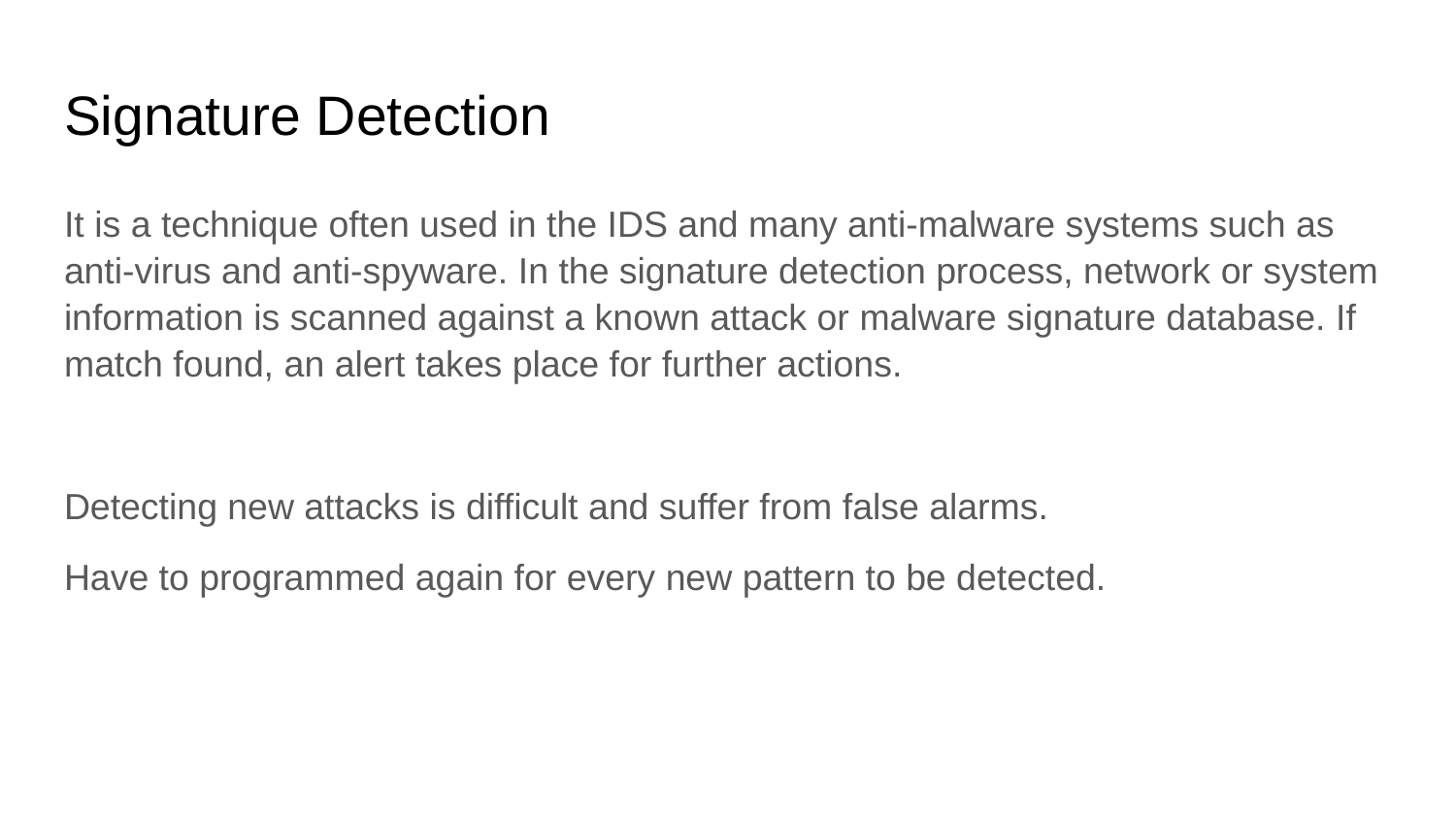

# Signature Detection
It is a technique often used in the IDS and many anti-malware systems such as anti-virus and anti-spyware. In the signature detection process, network or system information is scanned against a known attack or malware signature database. If match found, an alert takes place for further actions.

Detecting new attacks is difficult and suffer from false alarms.
Have to programmed again for every new pattern to be detected.